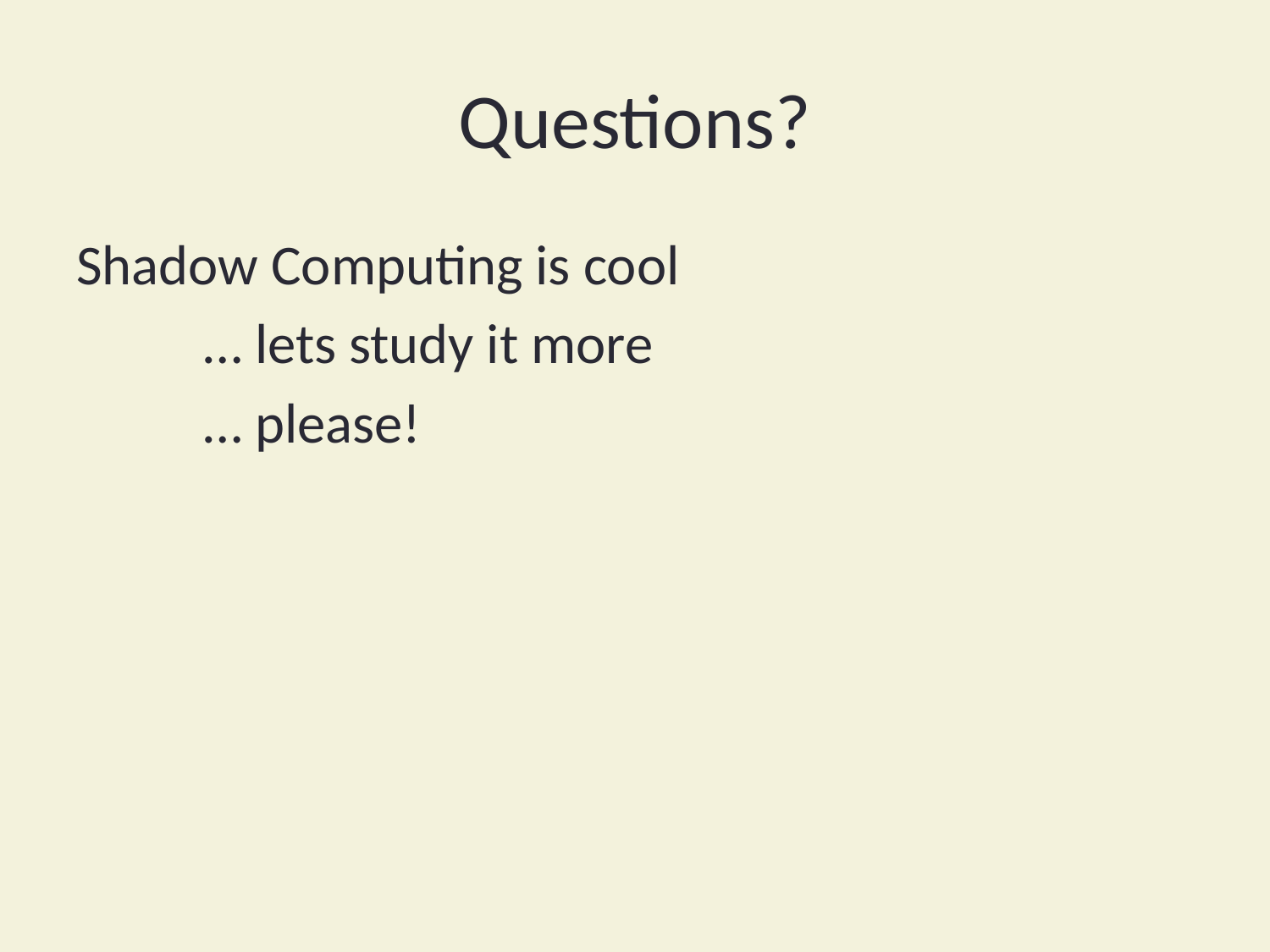

# Questions?
Shadow Computing is cool
	… lets study it more
	… please!